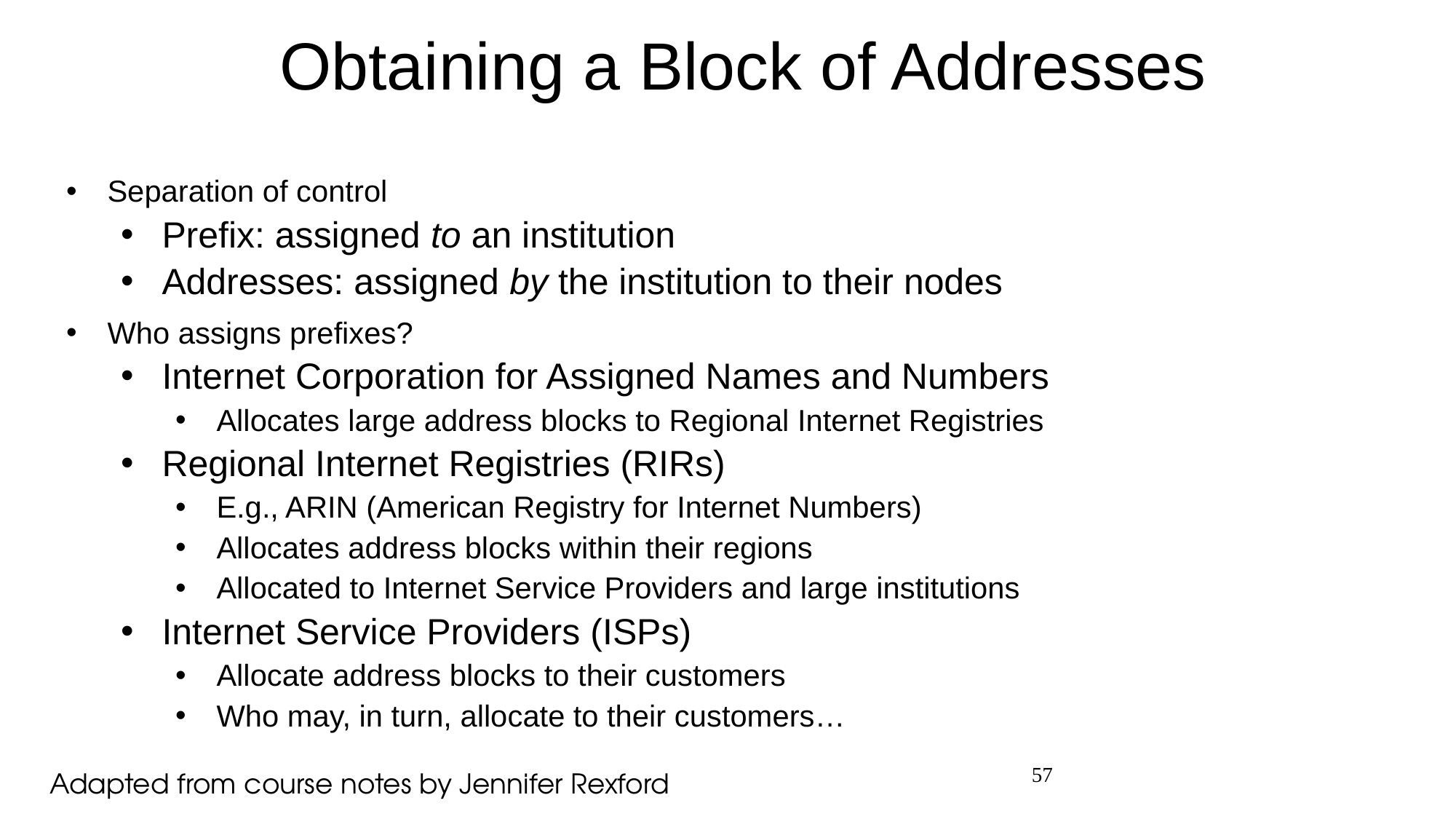

# Obtaining a Block of Addresses
Separation of control
Prefix: assigned to an institution
Addresses: assigned by the institution to their nodes
Who assigns prefixes?
Internet Corporation for Assigned Names and Numbers
Allocates large address blocks to Regional Internet Registries
Regional Internet Registries (RIRs)
E.g., ARIN (American Registry for Internet Numbers)
Allocates address blocks within their regions
Allocated to Internet Service Providers and large institutions
Internet Service Providers (ISPs)
Allocate address blocks to their customers
Who may, in turn, allocate to their customers…
57
Adapted from course notes by Jennifer Rexford